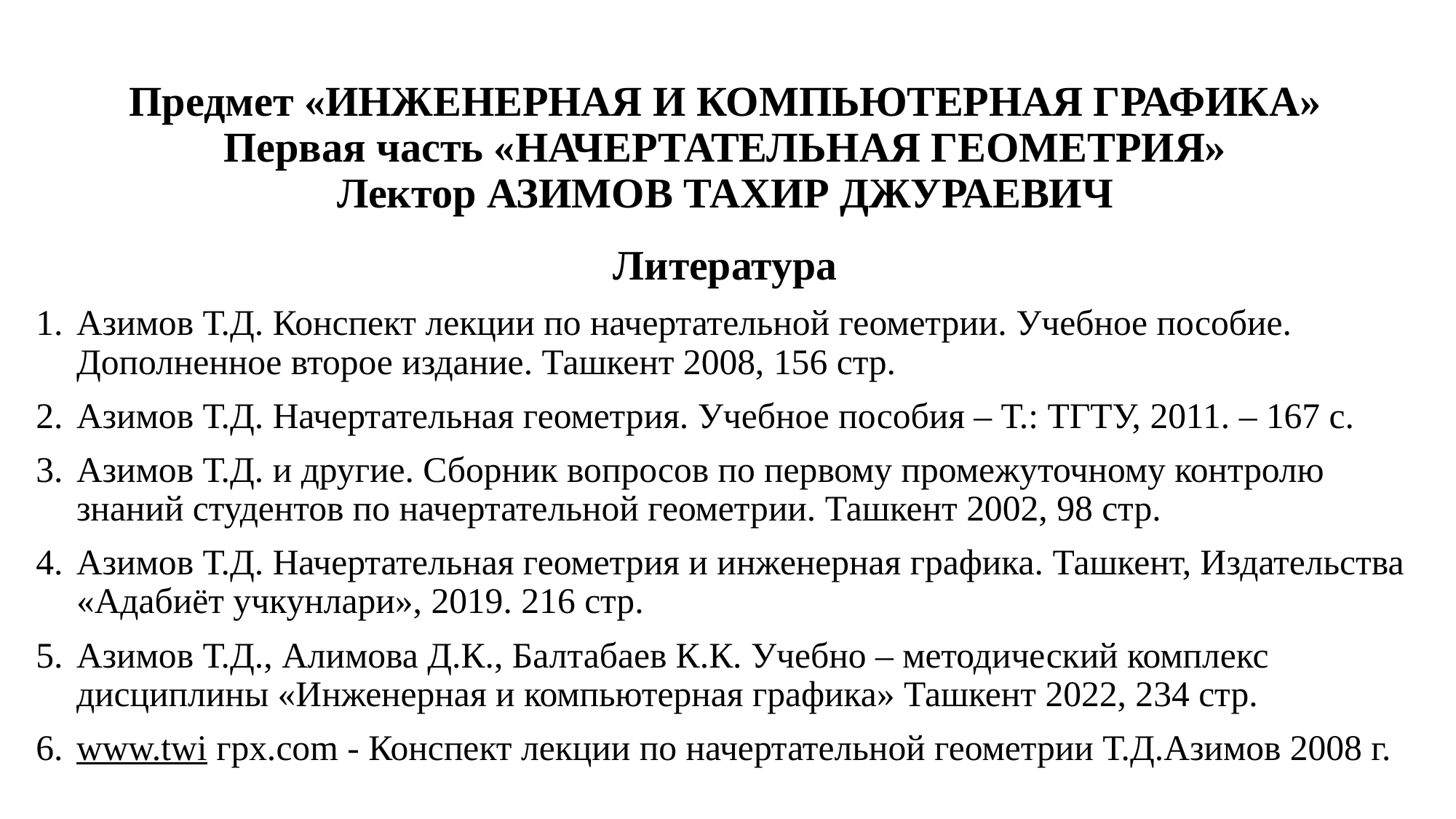

# Предмет «ИНЖЕНЕРНАЯ И КОМПЬЮТЕРНАЯ ГРАФИКА» Первая часть «НАЧЕРТАТЕЛЬНАЯ ГЕОМЕТРИЯ» Лектор АЗИМОВ ТАХИР ДЖУРАЕВИЧ
Литература
Азимов Т.Д. Конспект лекции по начертательной геометрии. Учебное пособие. Дополненное второе издание. Ташкент 2008, 156 стр.
Азимов Т.Д. Начертательная геометрия. Учебное пособия – Т.: ТГТУ, 2011. – 167 с.
Азимов Т.Д. и другие. Сборник вопросов по первому промежуточному контролю знаний студентов по начертательной геометрии. Ташкент 2002, 98 стр.
Азимов Т.Д. Начертательная геометрия и инженерная графика. Ташкент, Издательства «Адабиёт учкунлари», 2019. 216 стр.
Азимов Т.Д., Алимова Д.К., Балтабаев К.К. Учебно – методический комплекс дисциплины «Инженерная и компьютерная графика» Ташкент 2022, 234 стр.
www.twi грх.com - Конспект лекции по начертательной геометрии Т.Д.Азимов 2008 г.